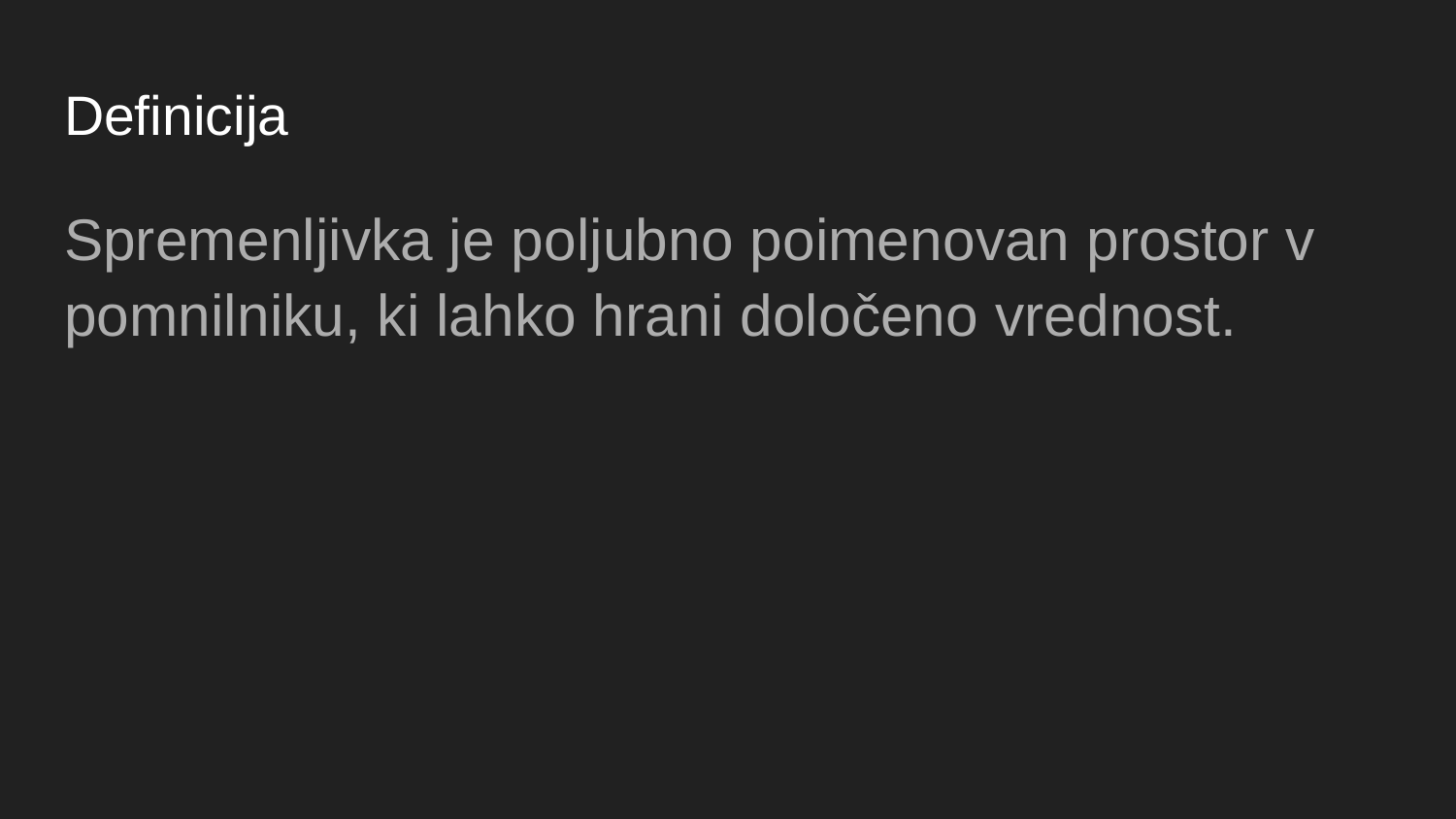

# Definicija
Spremenljivka je poljubno poimenovan prostor v pomnilniku, ki lahko hrani določeno vrednost.